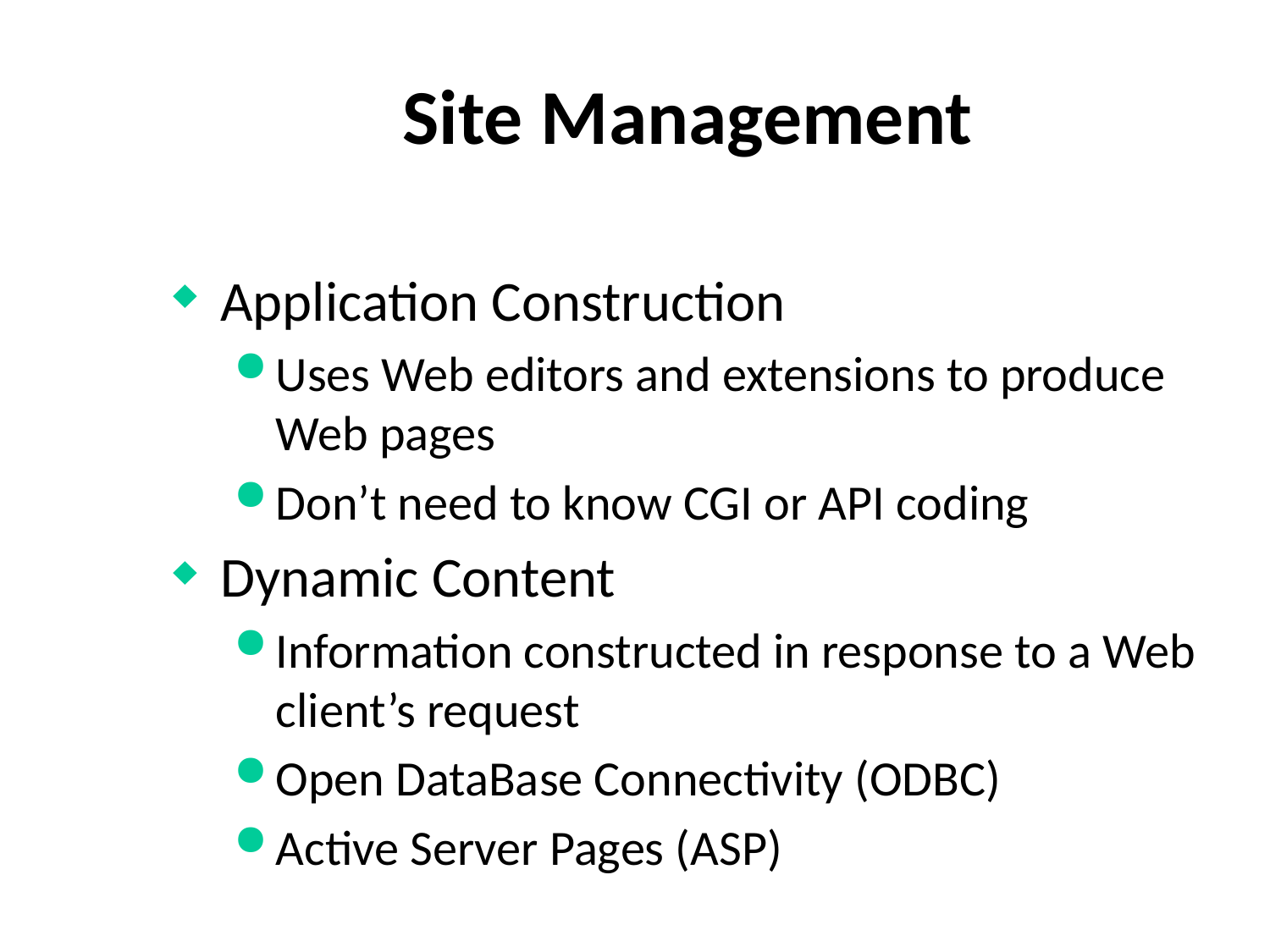

# Site Management
Application Construction
Uses Web editors and extensions to produce Web pages
Don’t need to know CGI or API coding
Dynamic Content
Information constructed in response to a Web client’s request
Open DataBase Connectivity (ODBC)
Active Server Pages (ASP)